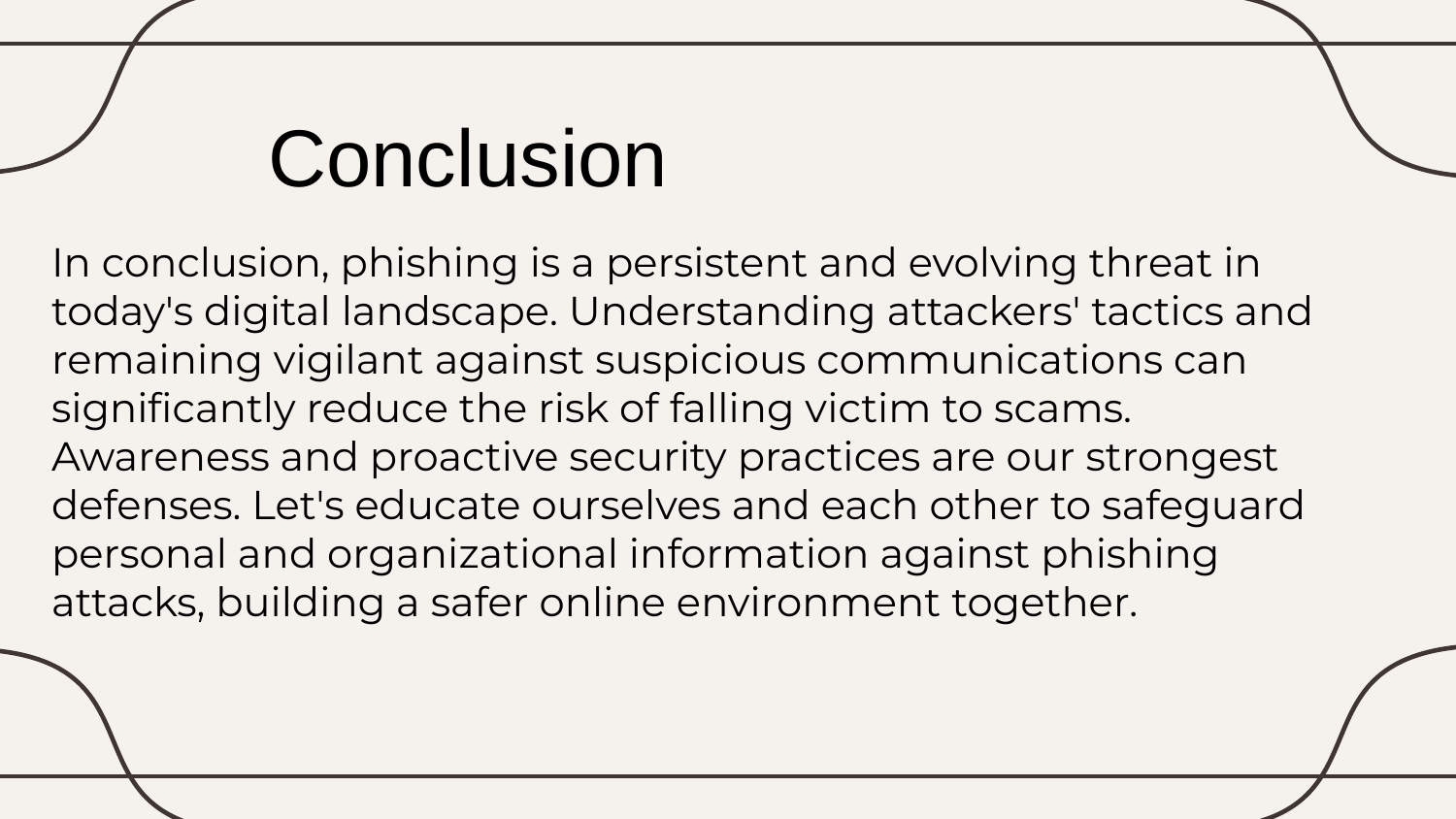

# Conclusion
In conclusion, phishing is a persistent and evolving threat in today's digital landscape. Understanding attackers' tactics and remaining vigilant against suspicious communications can significantly reduce the risk of falling victim to scams. Awareness and proactive security practices are our strongest defenses. Let's educate ourselves and each other to safeguard personal and organizational information against phishing attacks, building a safer online environment together.